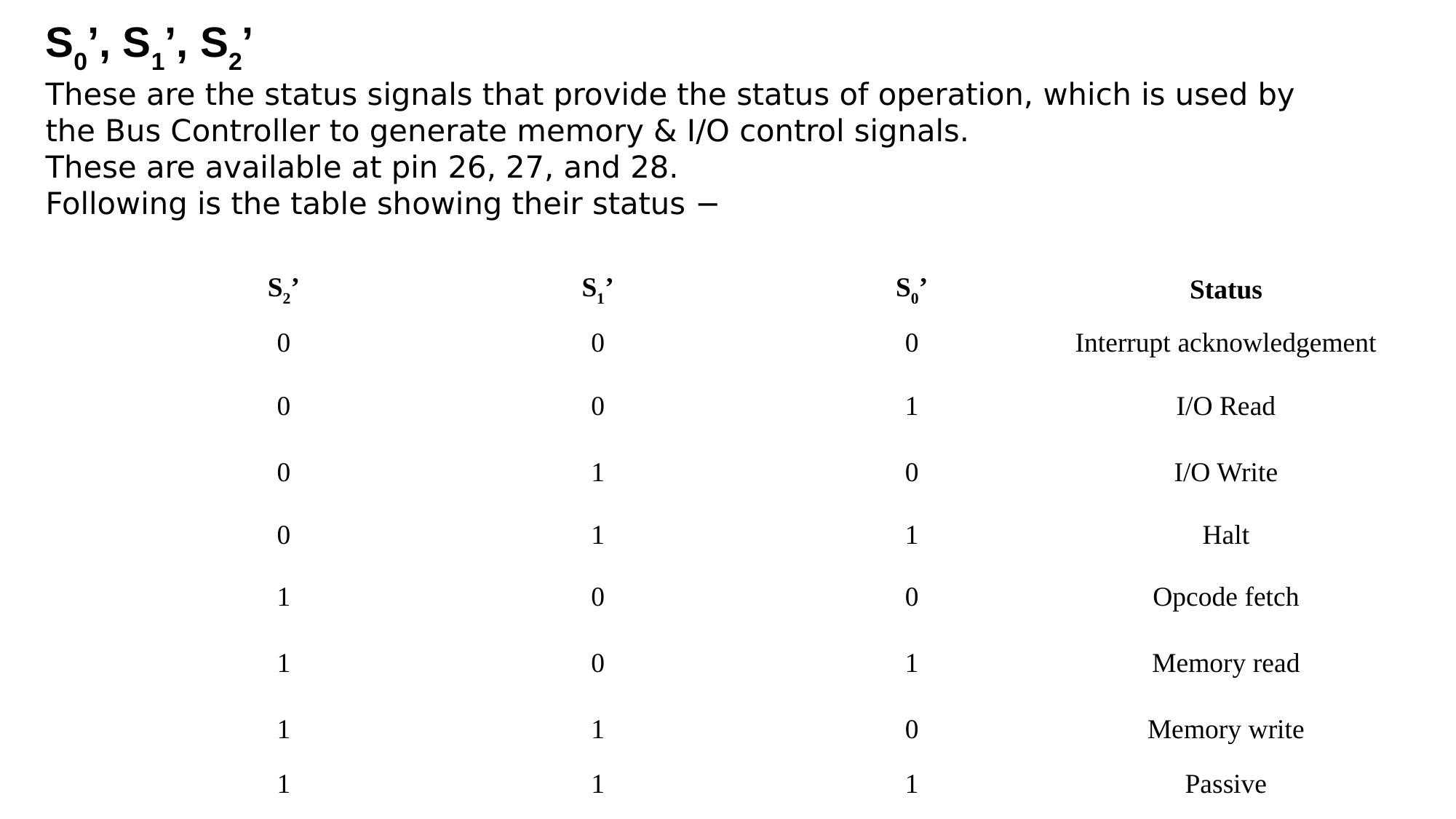

S0’, S1’, S2’
These are the status signals that provide the status of operation, which is used by
the Bus Controller to generate memory & I/O control signals.
These are available at pin 26, 27, and 28.
Following is the table showing their status −

| S2’ | S1’ | S0’ | Status |
| --- | --- | --- | --- |
| 0 | 0 | 0 | Interrupt acknowledgement |
| 0 | 0 | 1 | I/O Read |
| 0 | 1 | 0 | I/O Write |
| 0 | 1 | 1 | Halt |
| 1 | 0 | 0 | Opcode fetch |
| 1 | 0 | 1 | Memory read |
| 1 | 1 | 0 | Memory write |
| 1 | 1 | 1 | Passive |